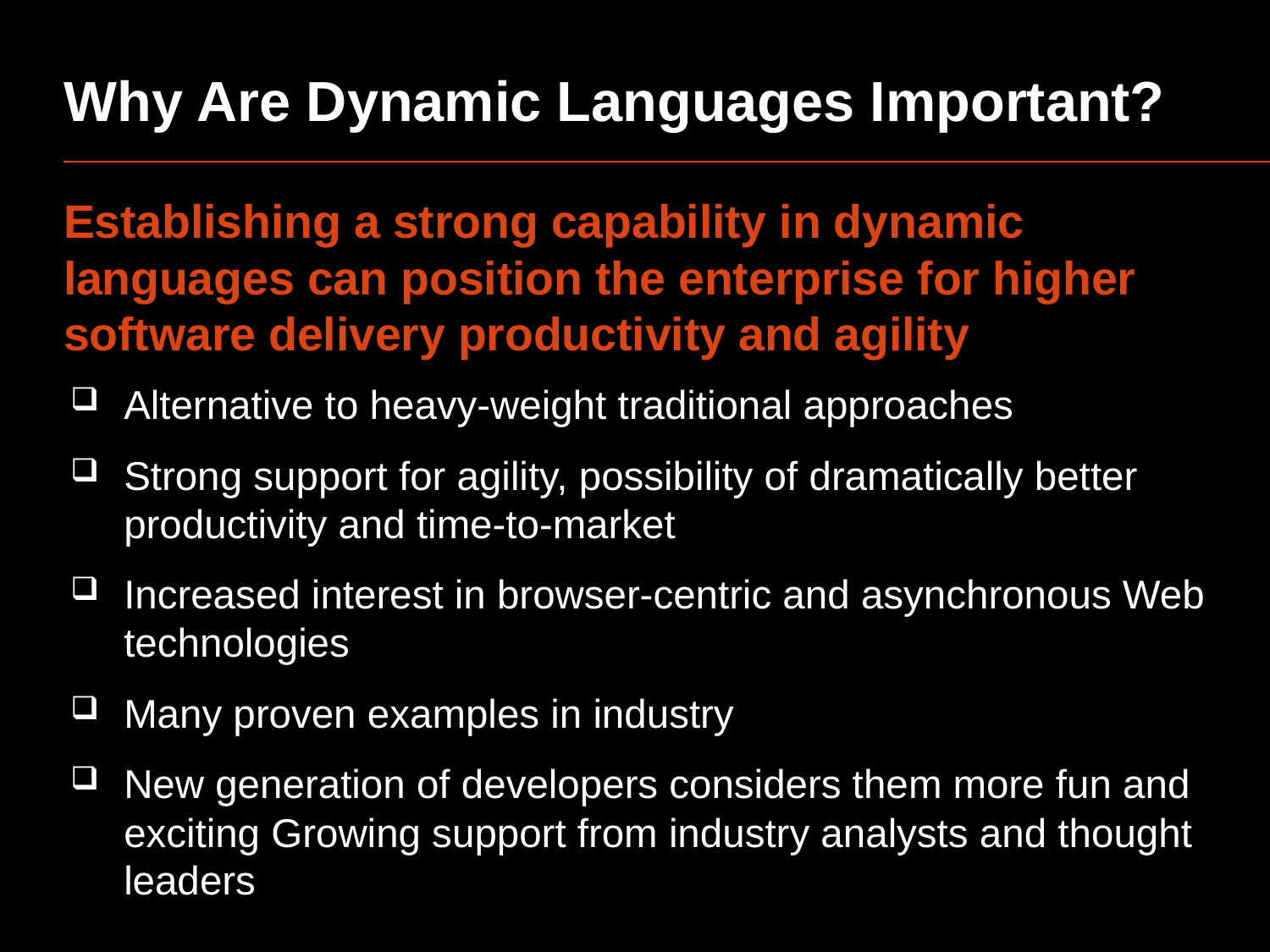

# Why Are Dynamic Languages Important?
Establishing a strong capability in dynamic languages can position the enterprise for higher software delivery productivity and agility
Alternative to heavy-weight traditional approaches
Strong support for agility, possibility of dramatically better productivity and time-to-market
Increased interest in browser-centric and asynchronous Web technologies
Many proven examples in industry
New generation of developers considers them more fun and exciting Growing support from industry analysts and thought leaders